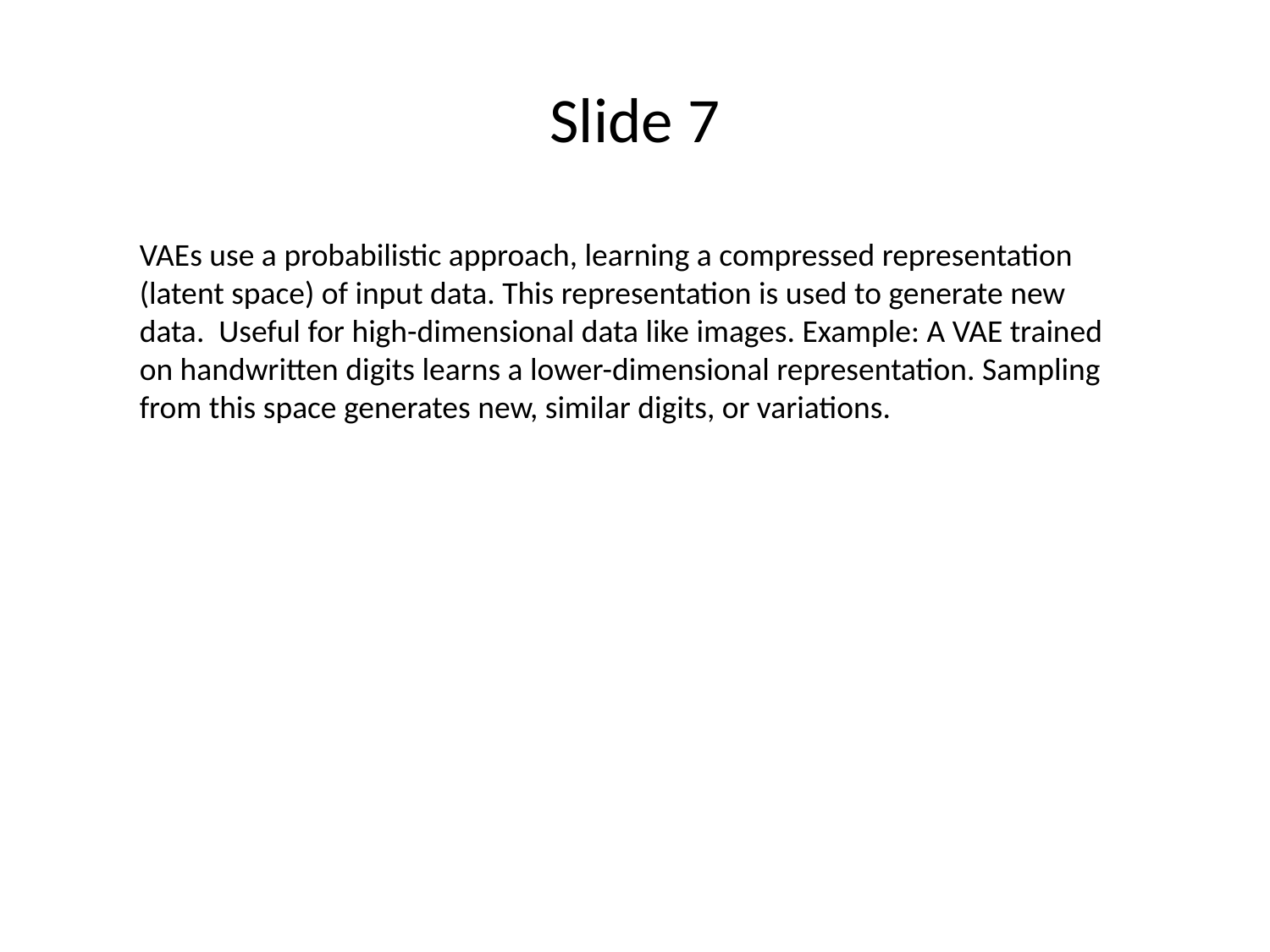

# Slide 7

VAEs use a probabilistic approach, learning a compressed representation (latent space) of input data. This representation is used to generate new data.  Useful for high-dimensional data like images. Example: A VAE trained on handwritten digits learns a lower-dimensional representation. Sampling from this space generates new, similar digits, or variations.